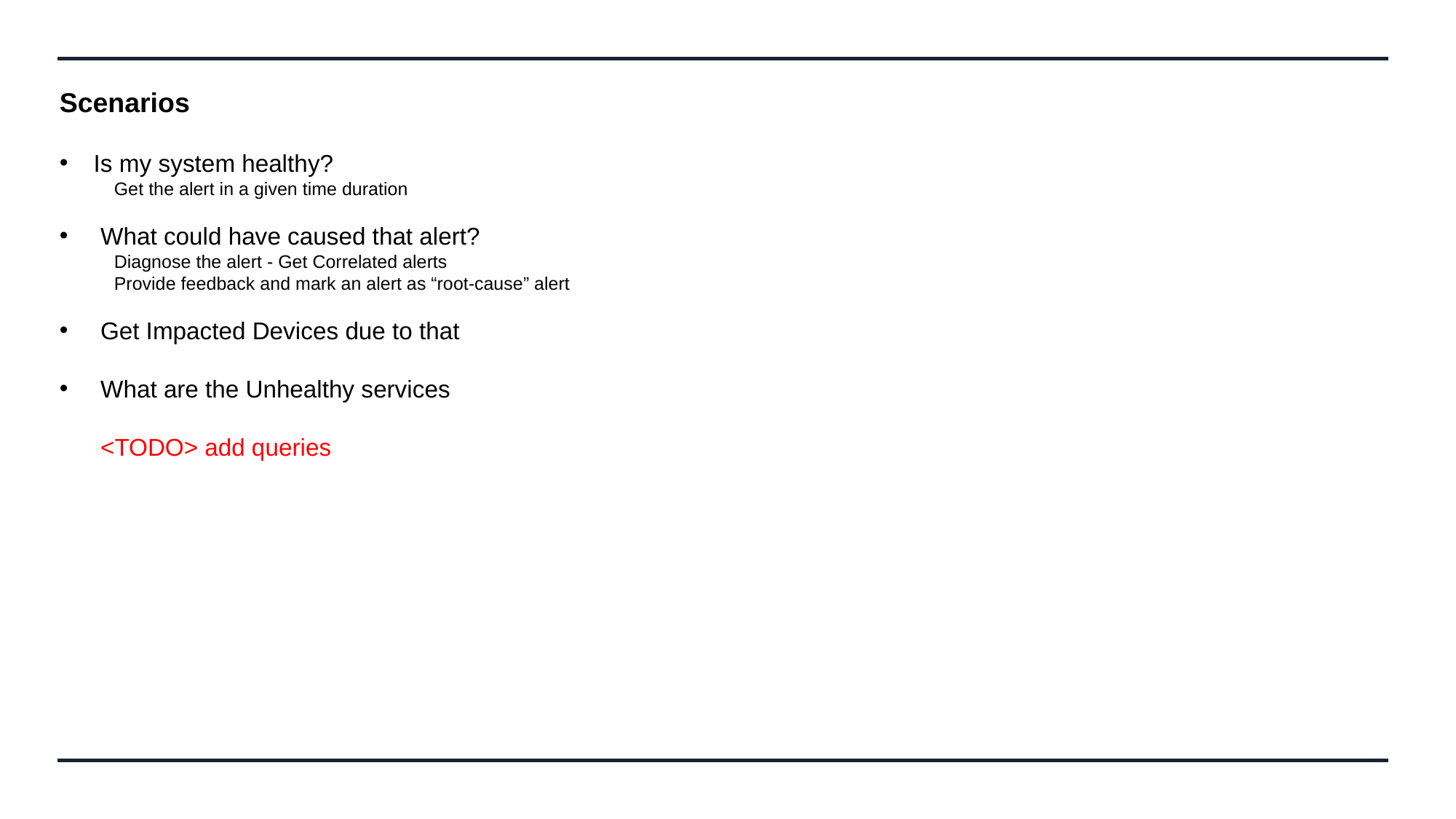

Scenarios
Is my system healthy?
Get the alert in a given time duration

What could have caused that alert?
Diagnose the alert - Get Correlated alerts
Provide feedback and mark an alert as “root-cause” alert

Get Impacted Devices due to that

What are the Unhealthy services
<TODO> add queries